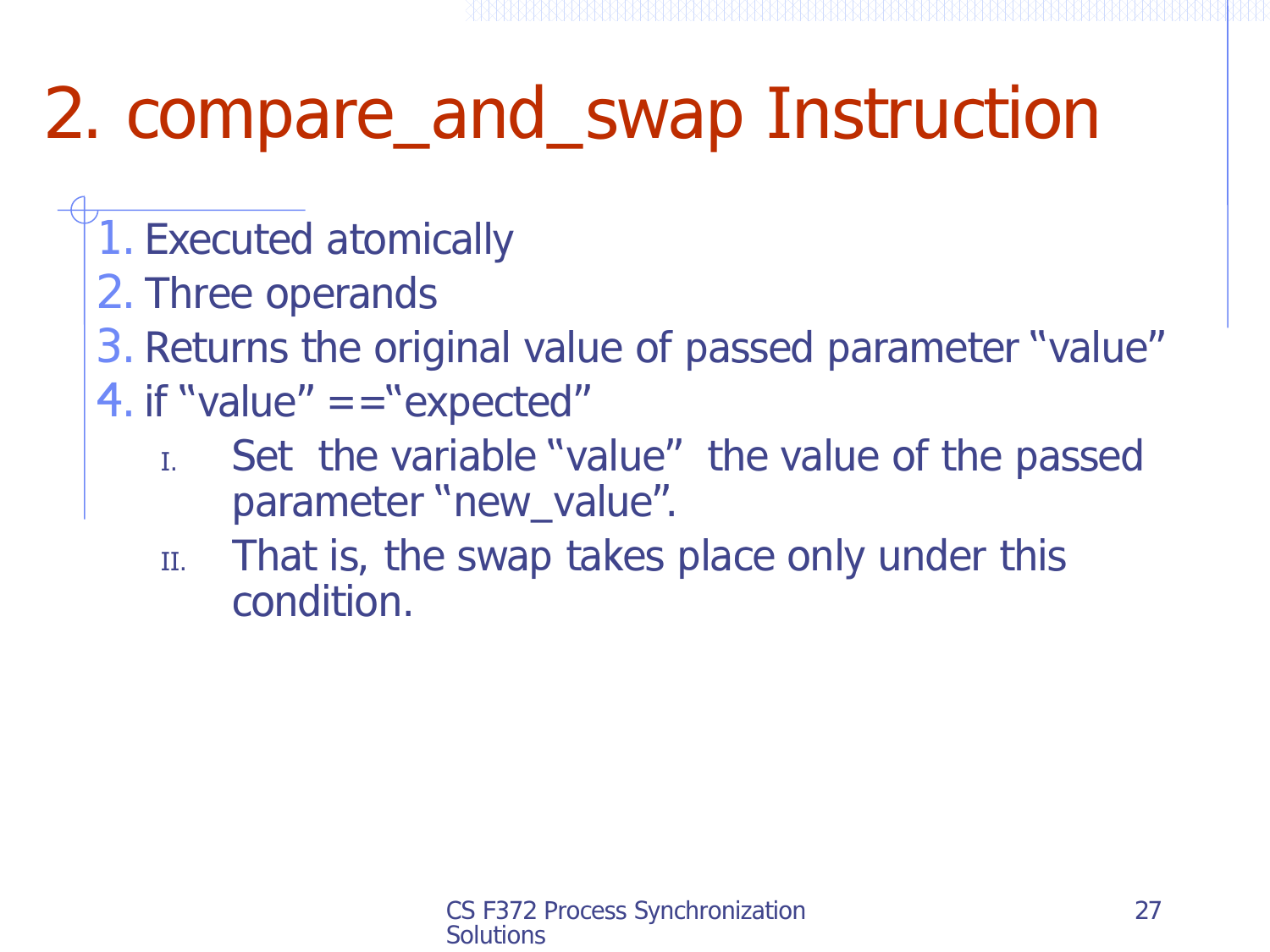

# 2. compare_and_swap Instruction
Executed atomically
Three operands
Returns the original value of passed parameter “value”
if “value” ==“expected”
Set  the variable “value”  the value of the passed parameter “new_value”.
That is, the swap takes place only under this condition.

CS F372 Process Synchronization Solutions
27